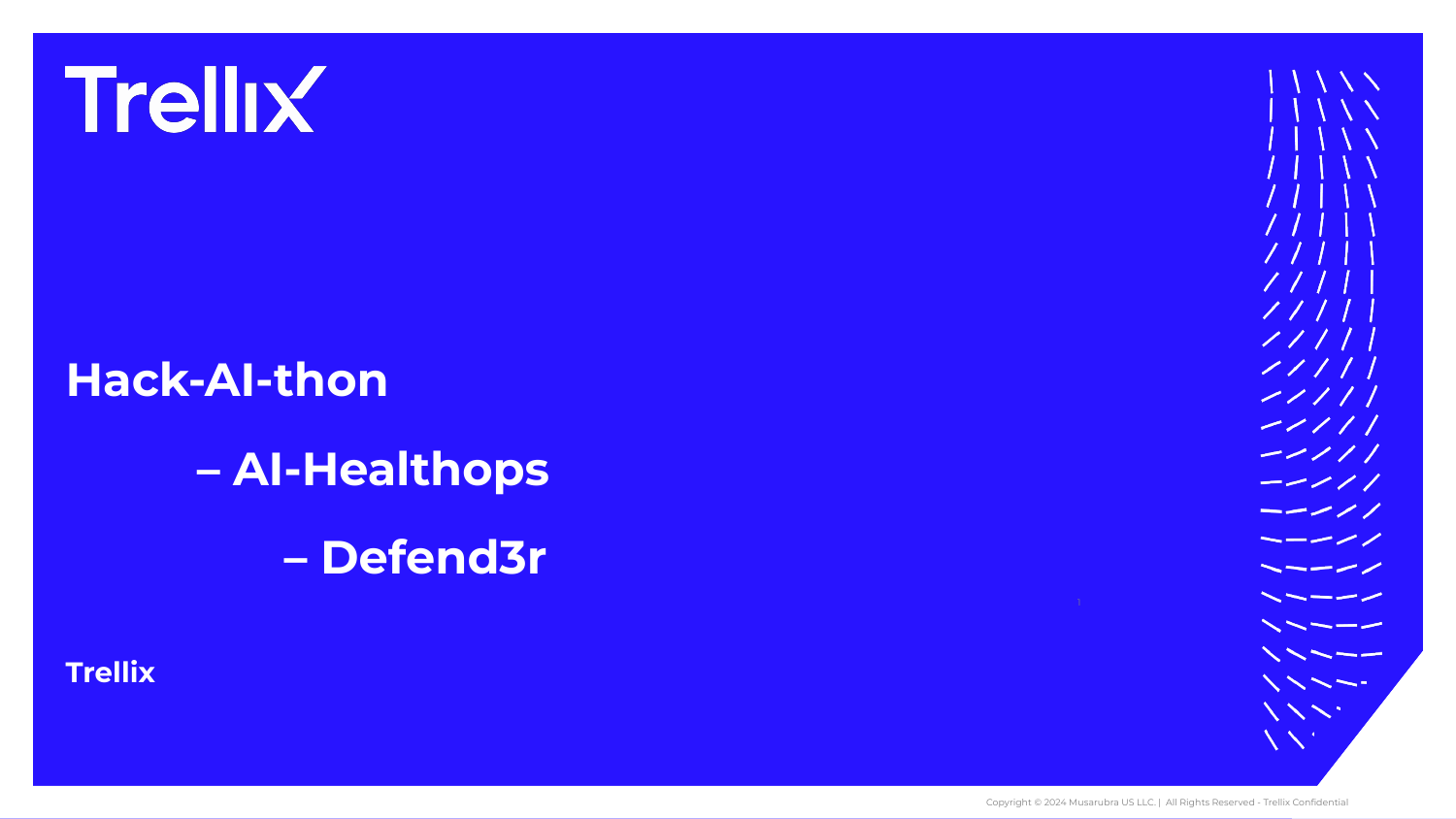

Hack-AI-thon

          – AI-Healthops

 			– Defend3r

1
Trellix